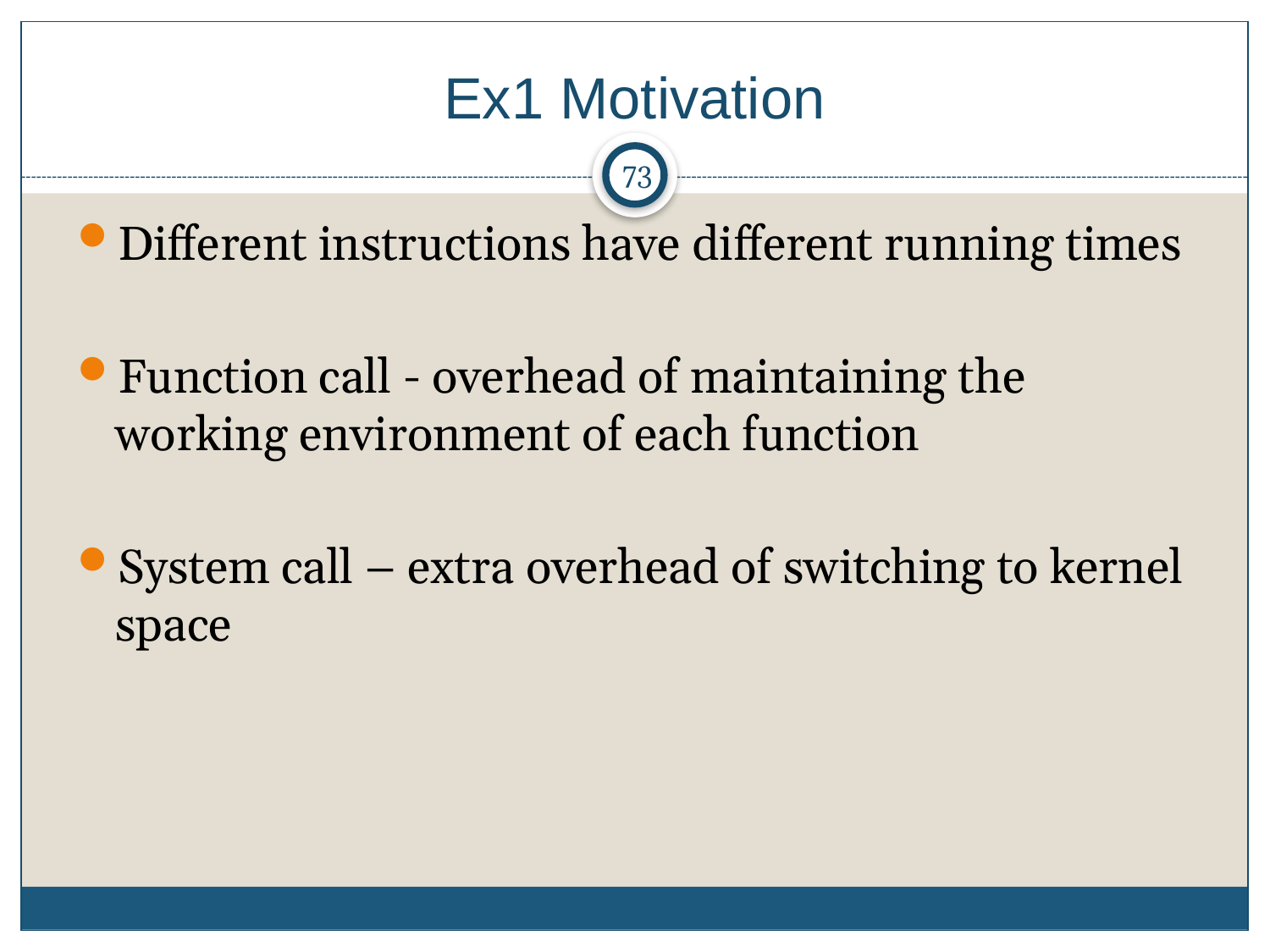

# Ex1 Motivation
73
Different instructions have different running times

Function call - overhead of maintaining the working environment of each function

System call – extra overhead of switching to kernel space